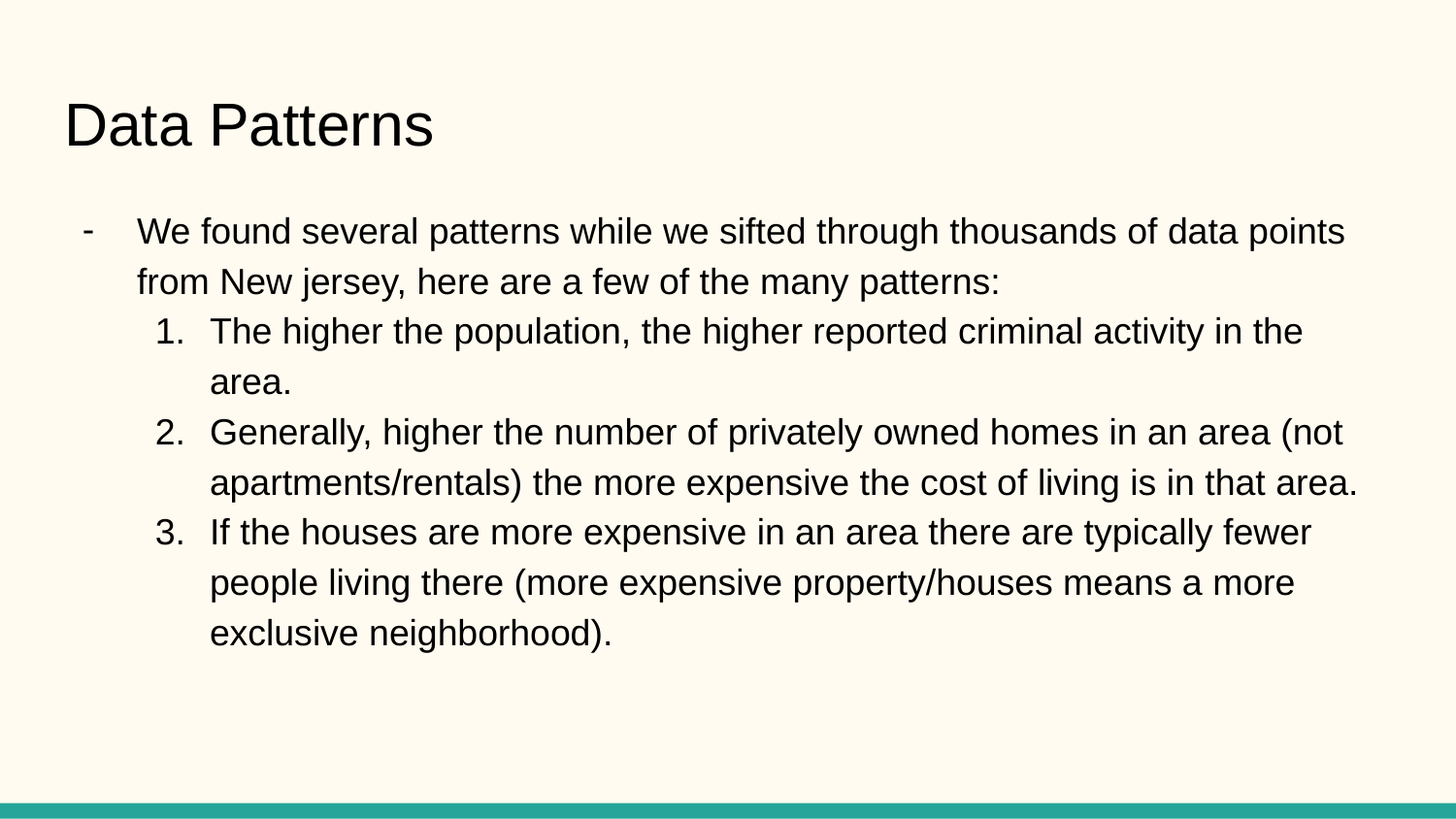

# Data Patterns
We found several patterns while we sifted through thousands of data points from New jersey, here are a few of the many patterns:
The higher the population, the higher reported criminal activity in the area.
Generally, higher the number of privately owned homes in an area (not apartments/rentals) the more expensive the cost of living is in that area.
If the houses are more expensive in an area there are typically fewer people living there (more expensive property/houses means a more exclusive neighborhood).